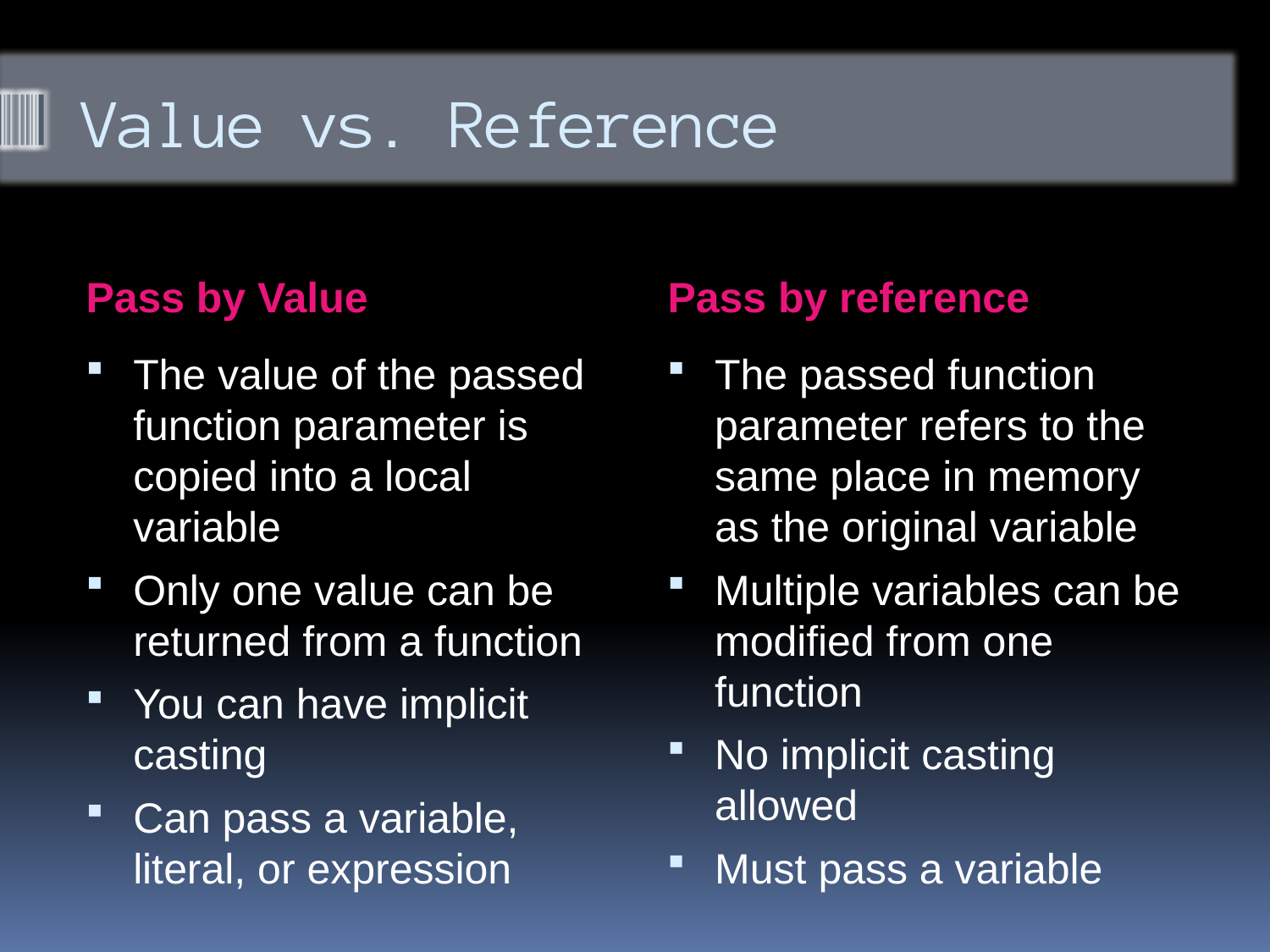

# Value vs. Reference
Pass by Value
Pass by reference
The value of the passed function parameter is copied into a local variable
Only one value can be returned from a function
You can have implicit casting
Can pass a variable, literal, or expression
The passed function parameter refers to the same place in memory as the original variable
Multiple variables can be modified from one function
No implicit casting allowed
Must pass a variable